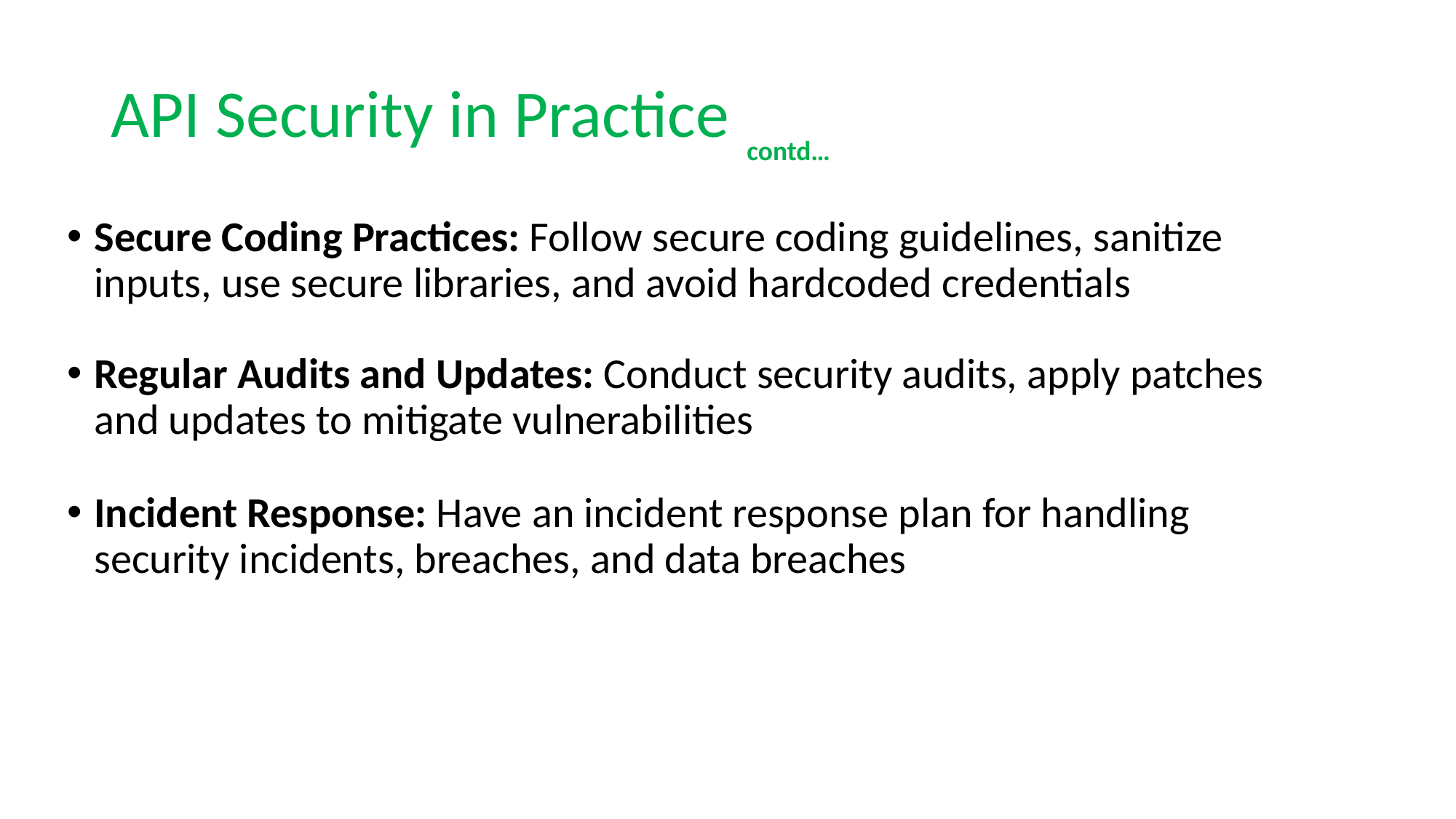

# API Security in Practice
contd…
Secure Coding Practices: Follow secure coding guidelines, sanitize inputs, use secure libraries, and avoid hardcoded credentials
Regular Audits and Updates: Conduct security audits, apply patches and updates to mitigate vulnerabilities
Incident Response: Have an incident response plan for handling security incidents, breaches, and data breaches